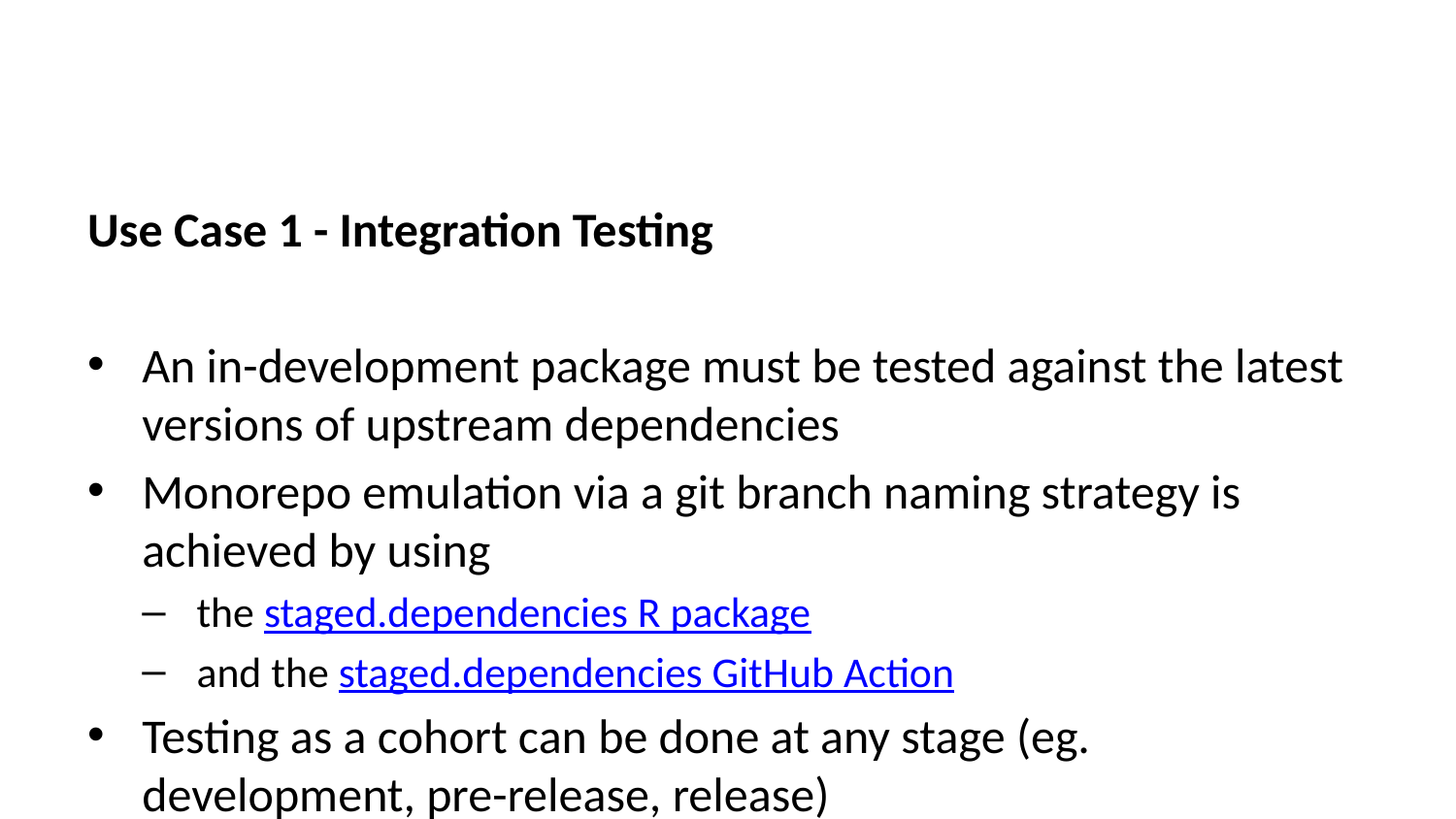

Use Case 1 - Integration Testing

An in-development package must be tested against the latest versions of upstream dependencies
Monorepo emulation via a git branch naming strategy is achieved by using
the staged.dependencies R package
and the staged.dependencies GitHub Action
Testing as a cohort can be done at any stage (eg. development, pre-release, release)

Use Case 2 - Web Application Testing & Deployment